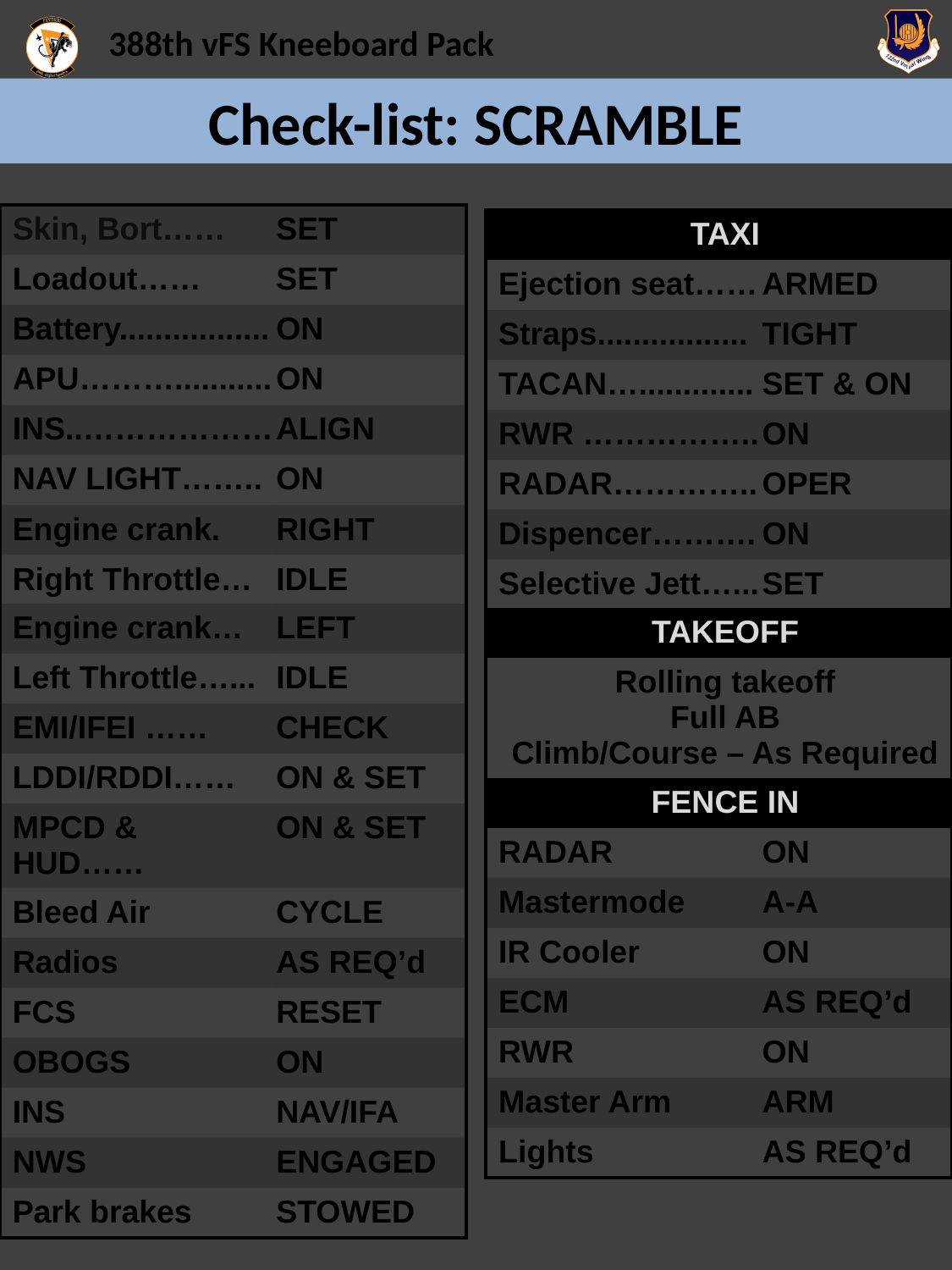

# Check-list: SCRAMBLE
| Skin, Bort…… | SET |
| --- | --- |
| Loadout…… | SET |
| Battery................. | ON |
| APU………........... | ON |
| INS..……………… | ALIGN |
| NAV LIGHT…….. | ON |
| Engine crank. | RIGHT |
| Right Throttle… | IDLE |
| Engine crank… | LEFT |
| Left Throttle…... | IDLE |
| EMI/IFEI …… | CHECK |
| LDDI/RDDI…… | ON & SET |
| MPCD & HUD…… | ON & SET |
| Bleed Air | CYCLE |
| Radios | AS REQ’d |
| FCS | RESET |
| OBOGS | ON |
| INS | NAV/IFA |
| NWS | ENGAGED |
| Park brakes | STOWED |
| TAXI |  |
| --- | --- |
| Ejection seat…… | ARMED |
| Straps................. | TIGHT |
| TACAN…............. | SET & ON |
| RWR …………….. | ON |
| RADAR………….. | OPER |
| Dispencer………. | ON |
| Selective Jett…... | SET |
| TAKEOFF |  |
| Rolling takeoff Full AB Climb/Course – As Required |  |
| FENCE IN |  |
| RADAR | ON |
| Mastermode | A-A |
| IR Cooler | ON |
| ECM | AS REQ’d |
| RWR | ON |
| Master Arm | ARM |
| Lights | AS REQ’d |